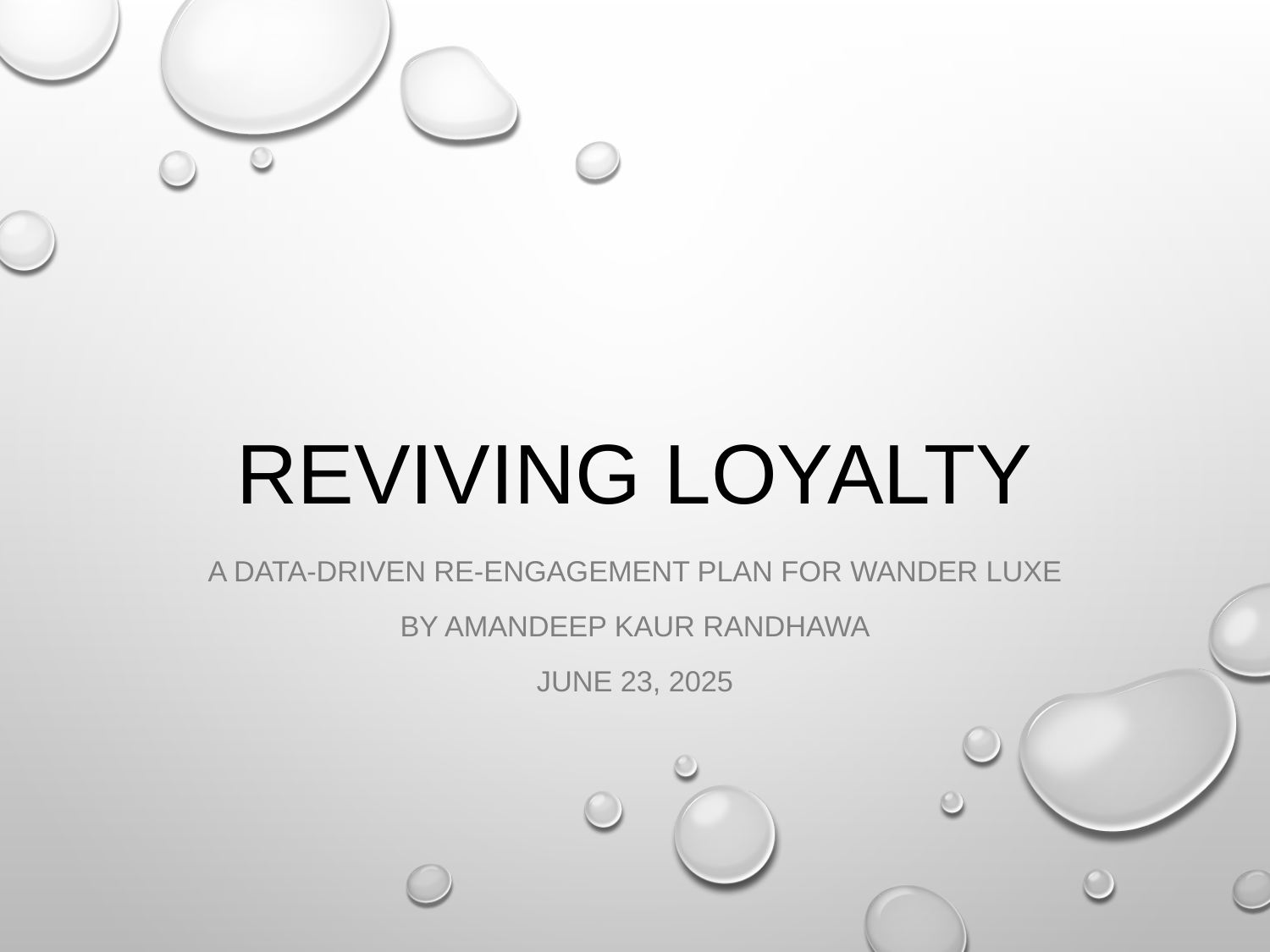

# Reviving Loyalty
A Data-Driven Re-Engagement Plan for Wander Luxe
By Amandeep Kaur Randhawa
June 23, 2025